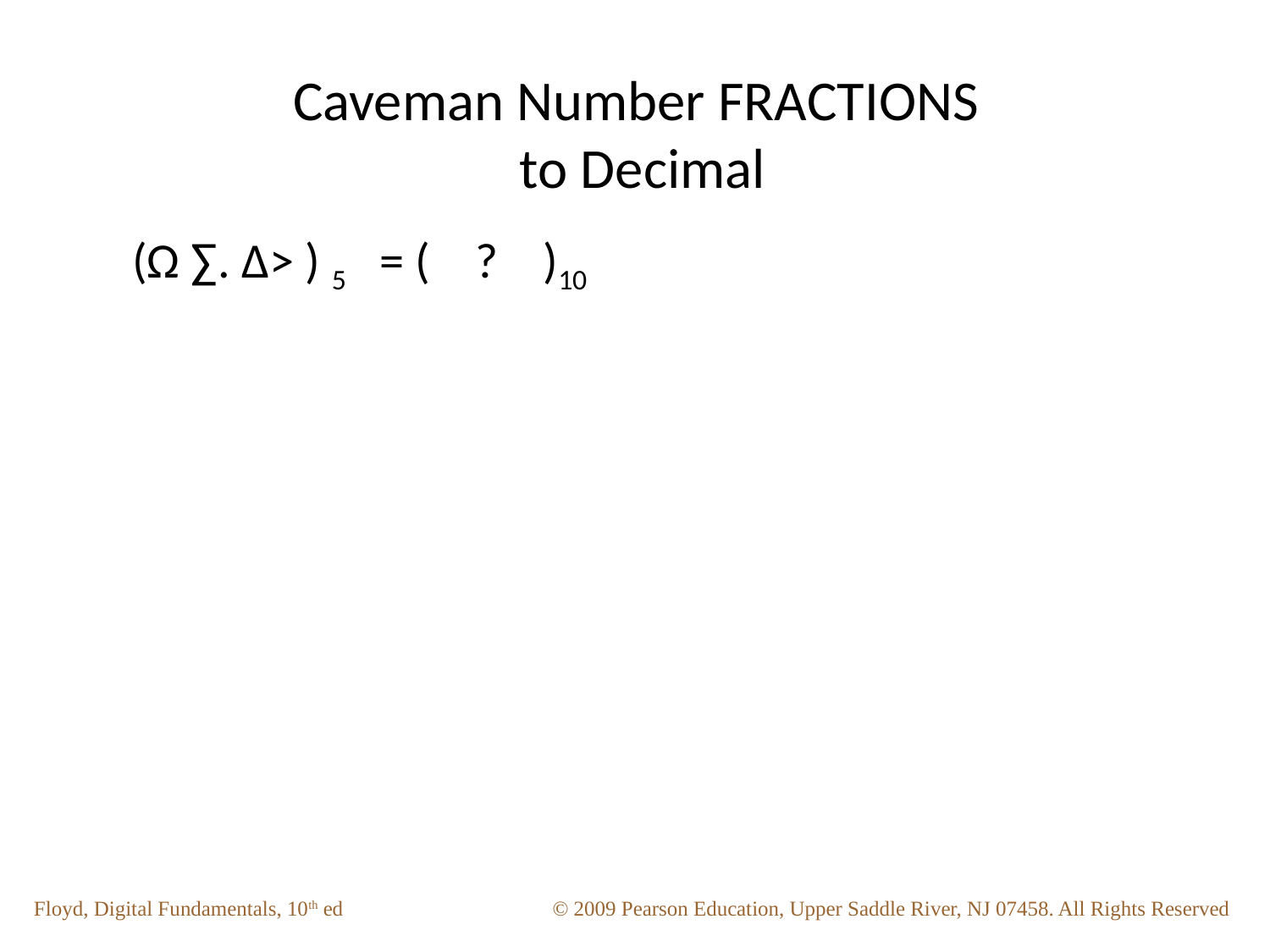

# Caveman Number FRACTIONS to Decimal
     (Ω ∑. ∆> ) 5   = (    ?    )10